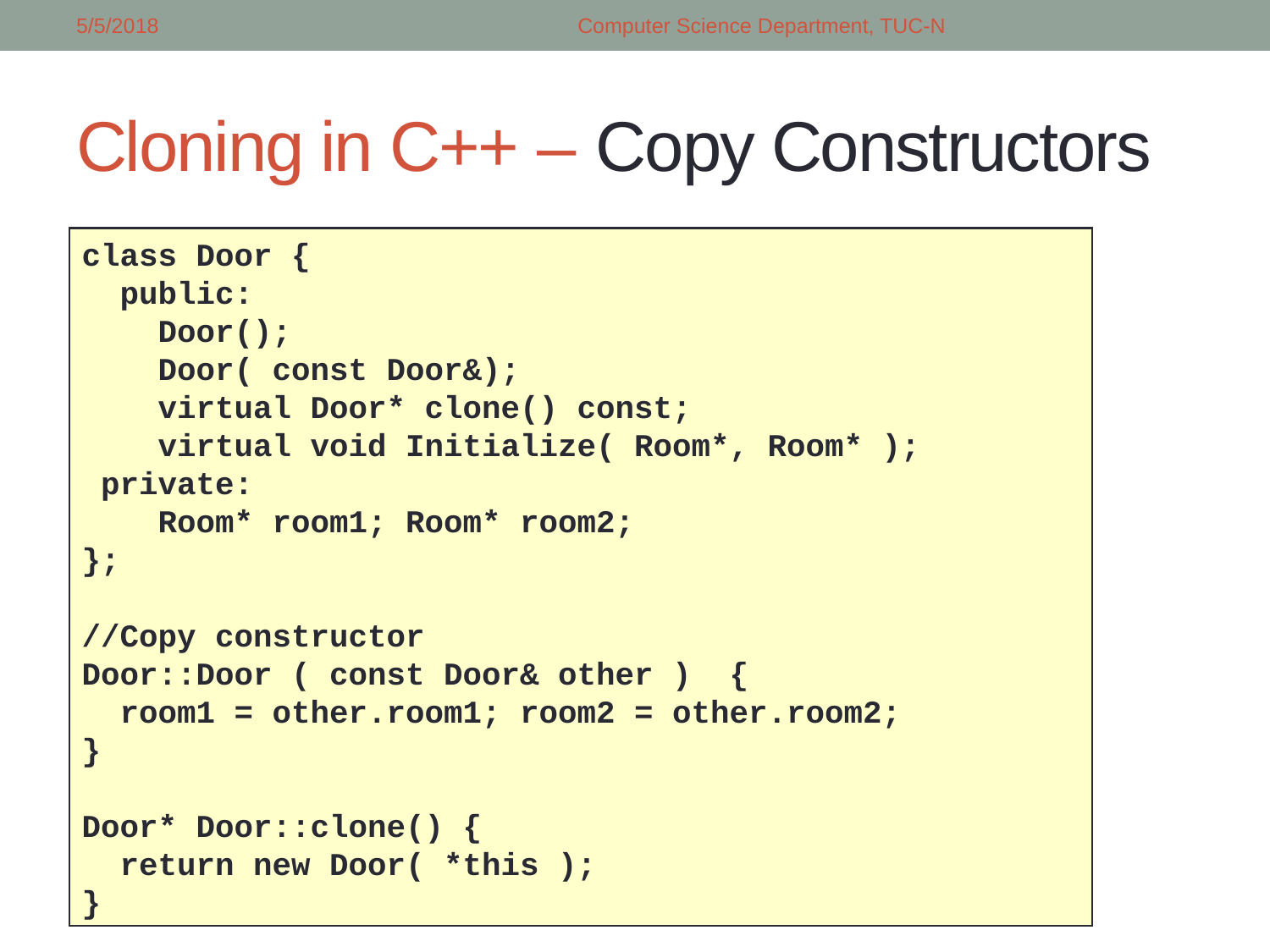

5/5/2018
Computer Science Department, TUC-N
# Cloning in C++ – Copy Constructors
class Door {
  public:
    Door();
    Door( const Door&);
    virtual Door* clone() const;
    virtual void Initialize( Room*, Room* );
 private:
    Room* room1; Room* room2;
};

//Copy constructor
Door::Door ( const Door& other )  {
  room1 = other.room1; room2 = other.room2;
}

Door* Door::clone() {
  return new Door( *this );
}